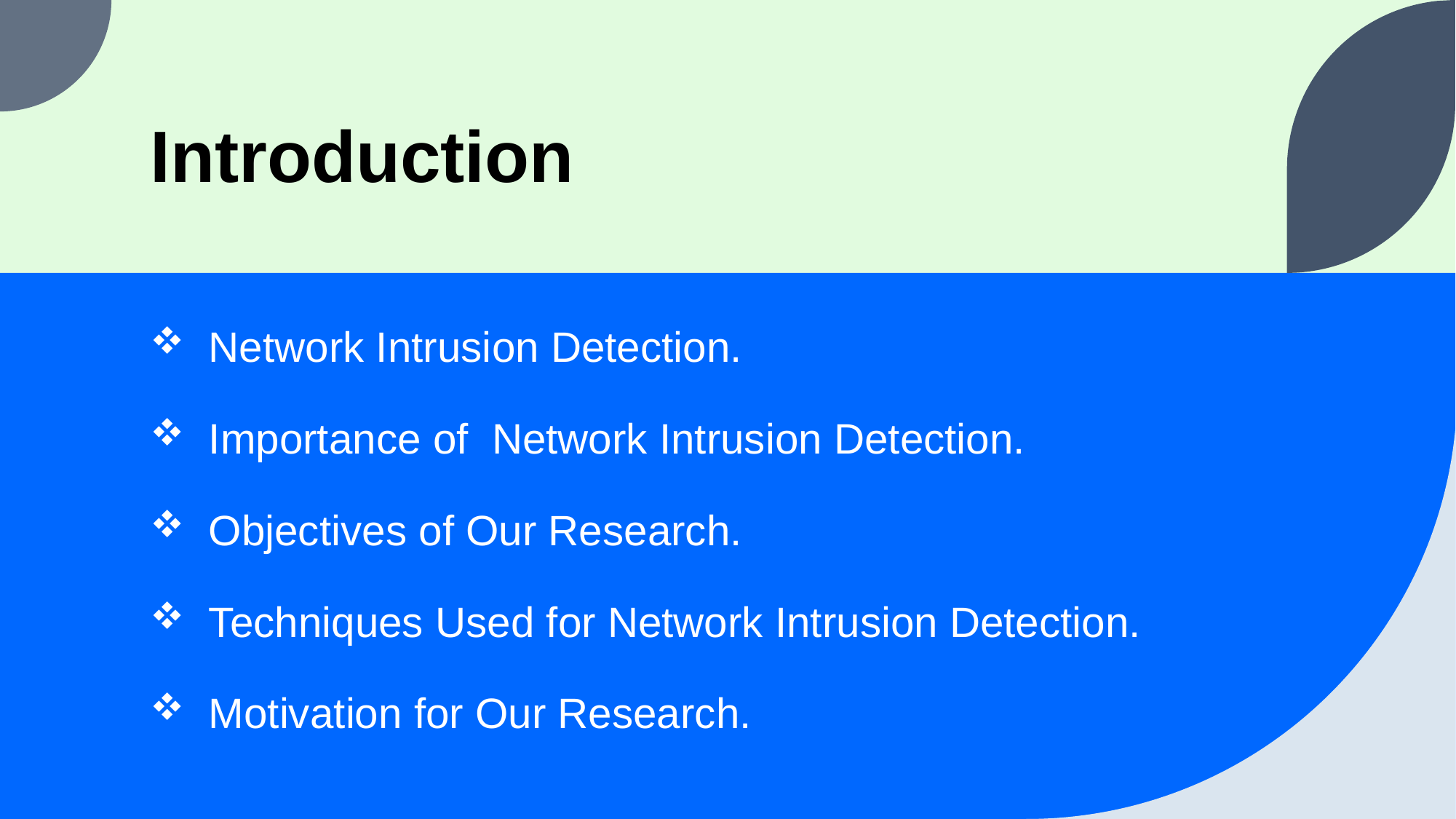

# Introduction
  Network Intrusion Detection.
  Importance of  Network Intrusion Detection.
  Objectives of Our Research.
  Techniques Used for Network Intrusion Detection.
  Motivation for Our Research.